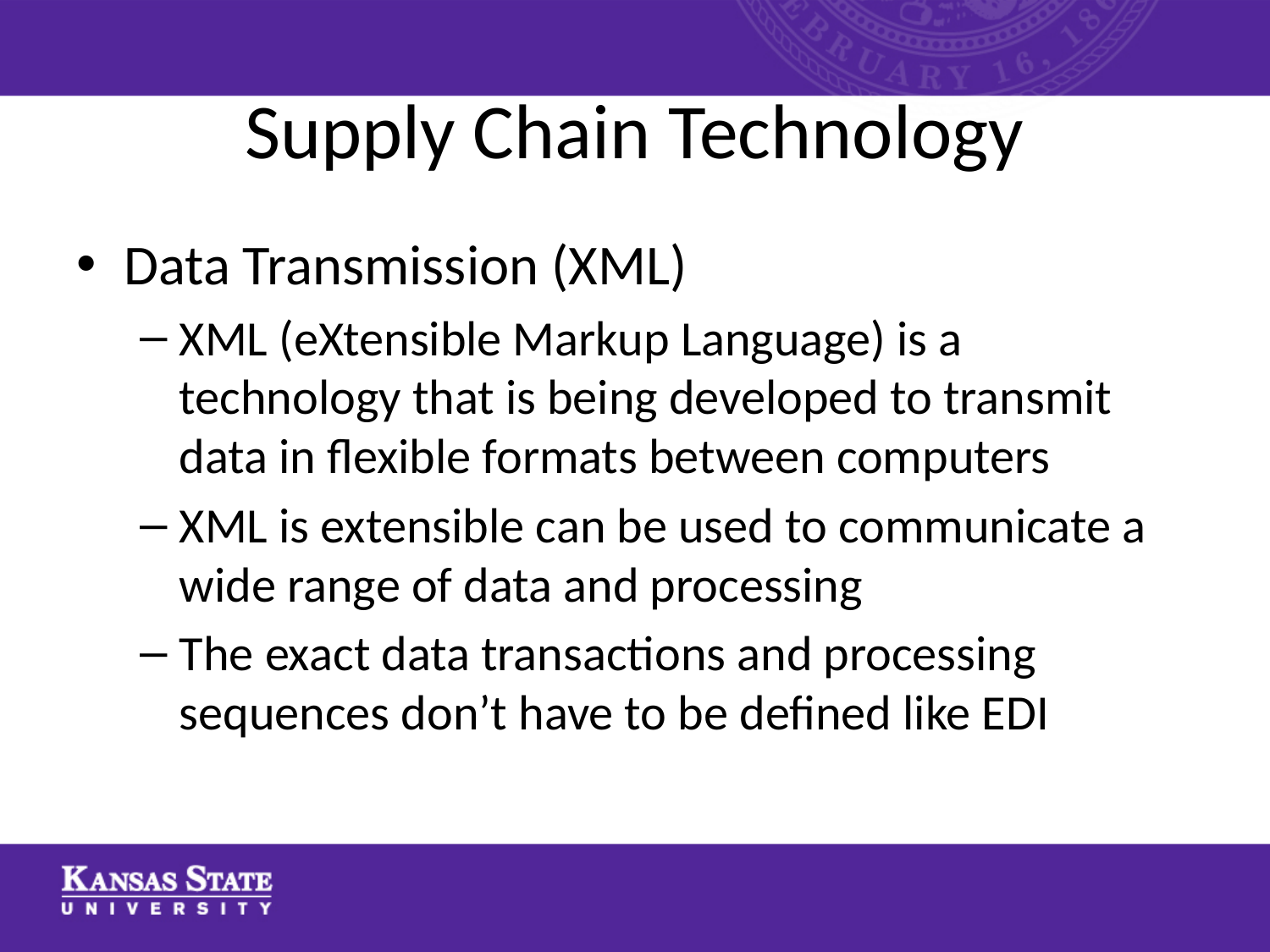

# Supply Chain Technology
Data Transmission (XML)
XML (eXtensible Markup Language) is a technology that is being developed to transmit data in flexible formats between computers
XML is extensible can be used to communicate a wide range of data and processing
The exact data transactions and processing sequences don’t have to be defined like EDI